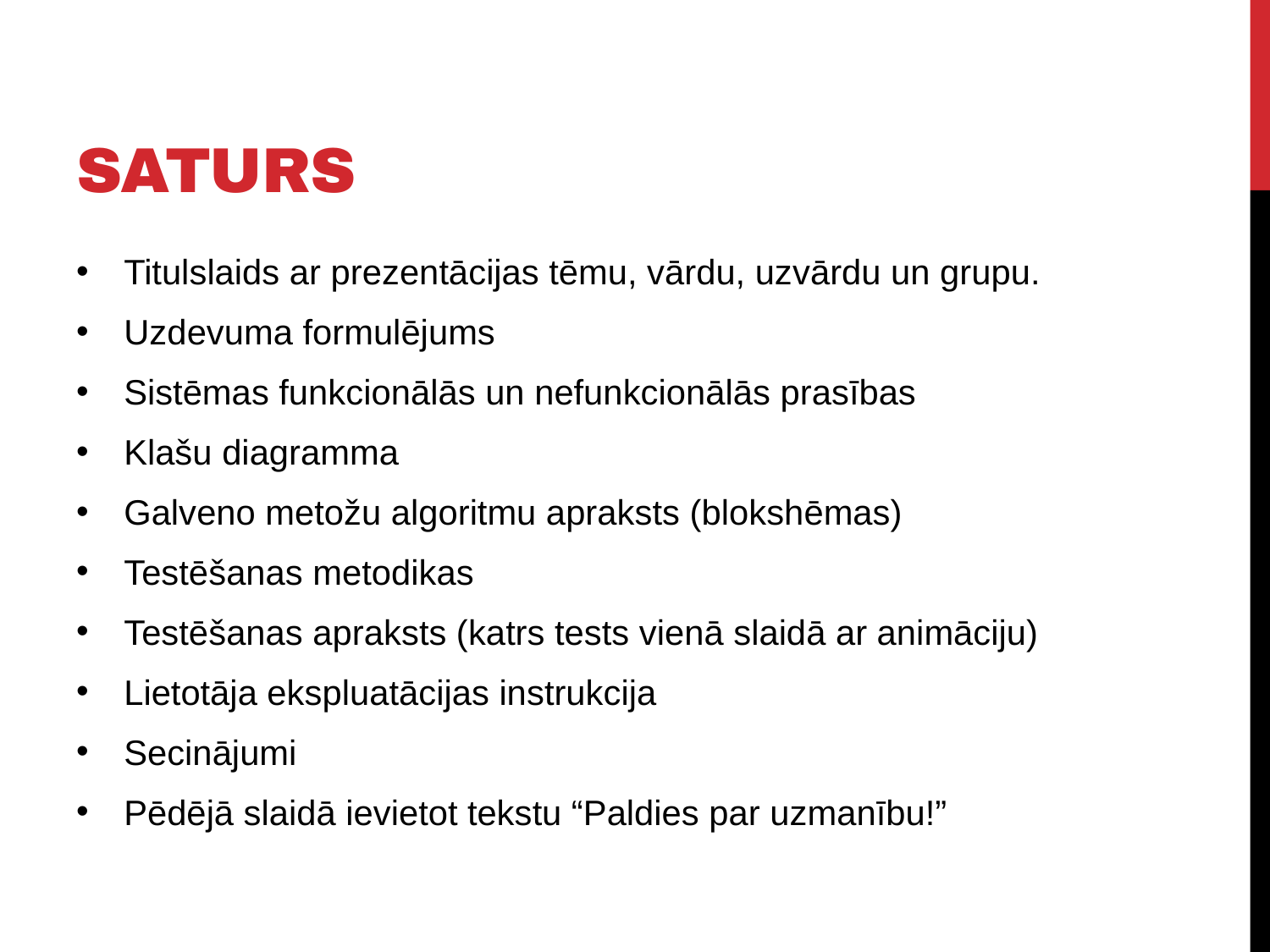

# saturs
Titulslaids ar prezentācijas tēmu, vārdu, uzvārdu un grupu.
Uzdevuma formulējums
Sistēmas funkcionālās un nefunkcionālās prasības
Klašu diagramma
Galveno metožu algoritmu apraksts (blokshēmas)
Testēšanas metodikas
Testēšanas apraksts (katrs tests vienā slaidā ar animāciju)
Lietotāja ekspluatācijas instrukcija
Secinājumi
Pēdējā slaidā ievietot tekstu “Paldies par uzmanību!”